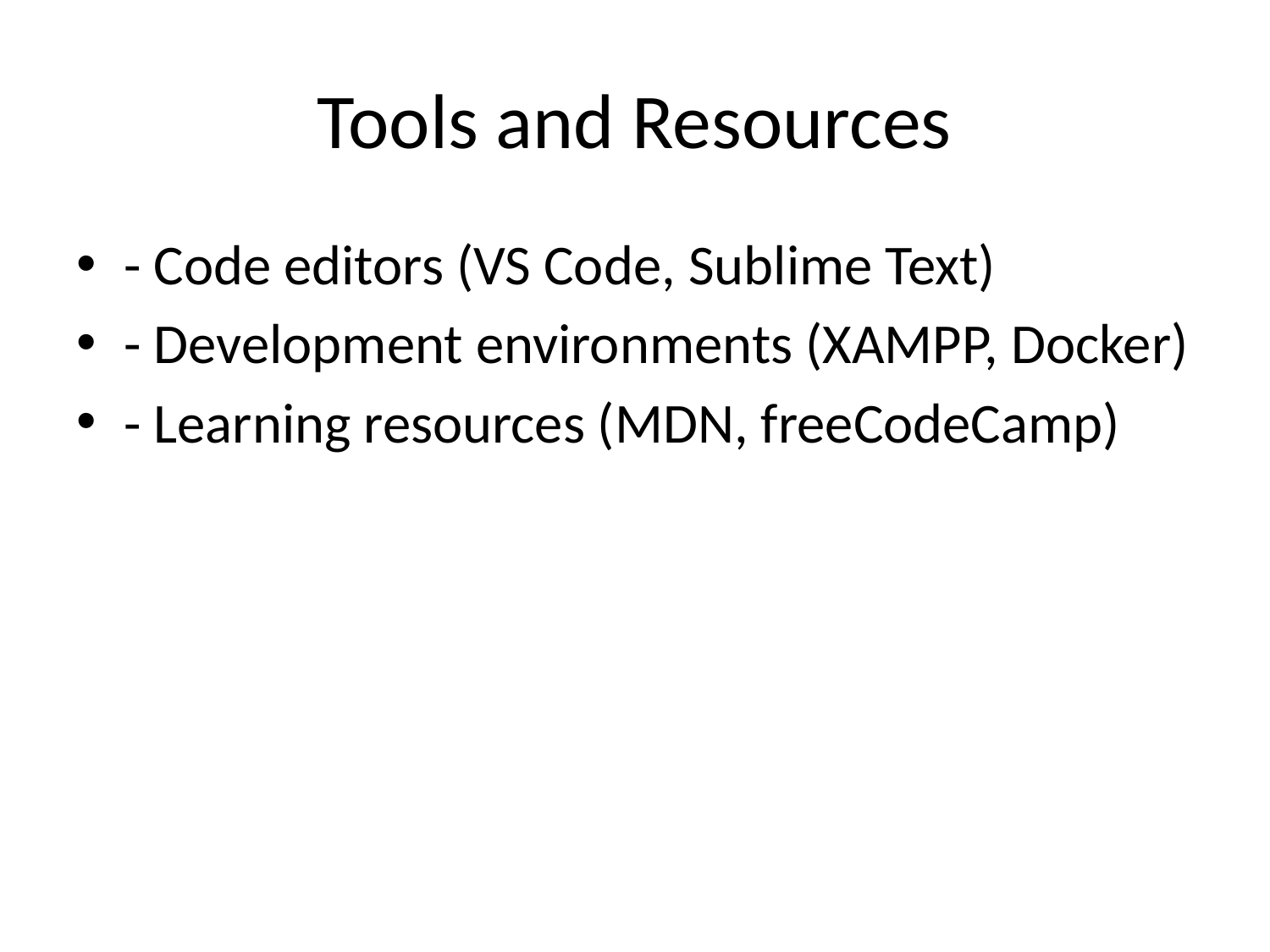

# Tools and Resources
- Code editors (VS Code, Sublime Text)
- Development environments (XAMPP, Docker)
- Learning resources (MDN, freeCodeCamp)